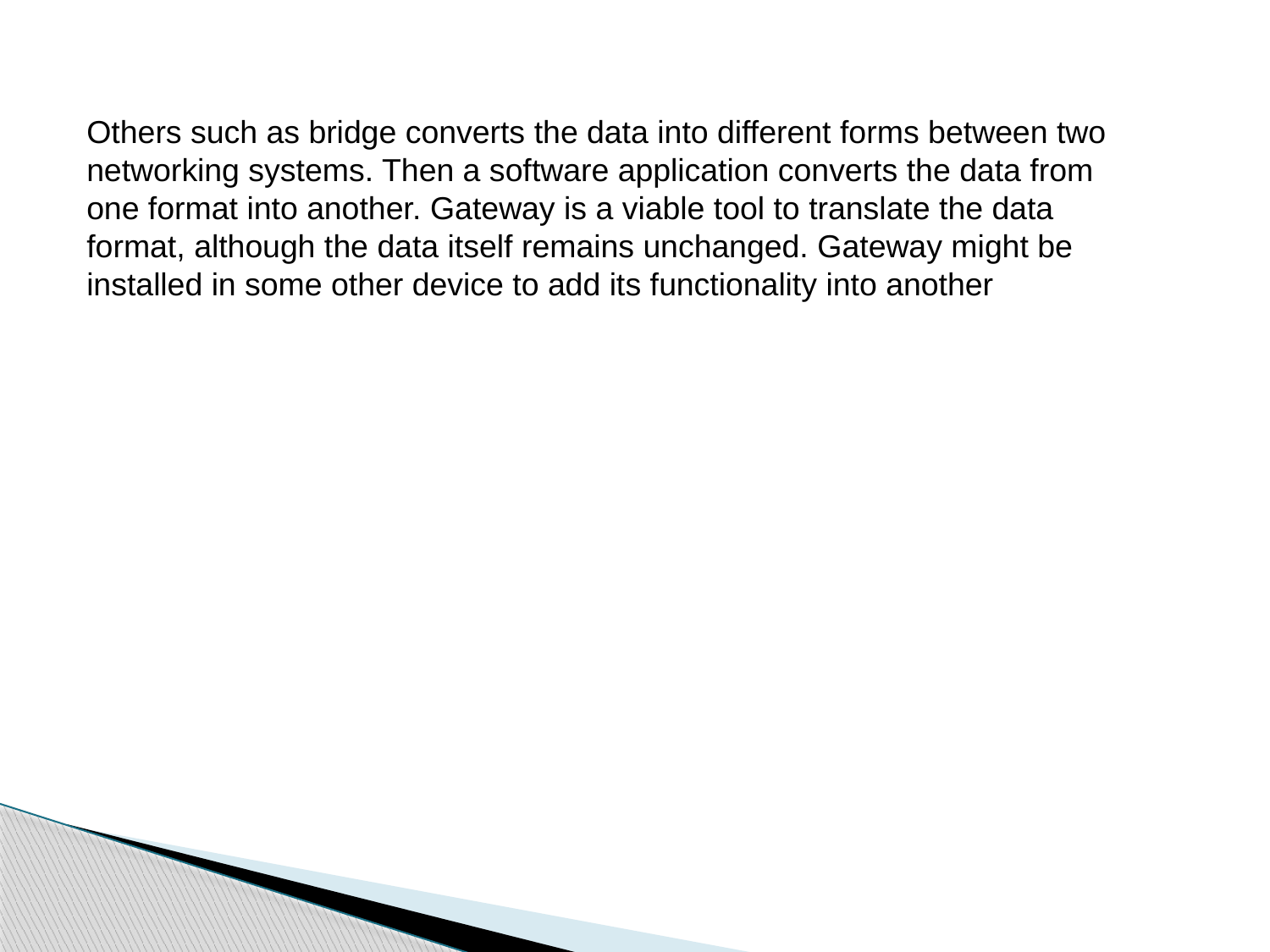

Others such as bridge converts the data into different forms between two networking systems. Then a software application converts the data from one format into another. Gateway is a viable tool to translate the data format, although the data itself remains unchanged. Gateway might be installed in some other device to add its functionality into another